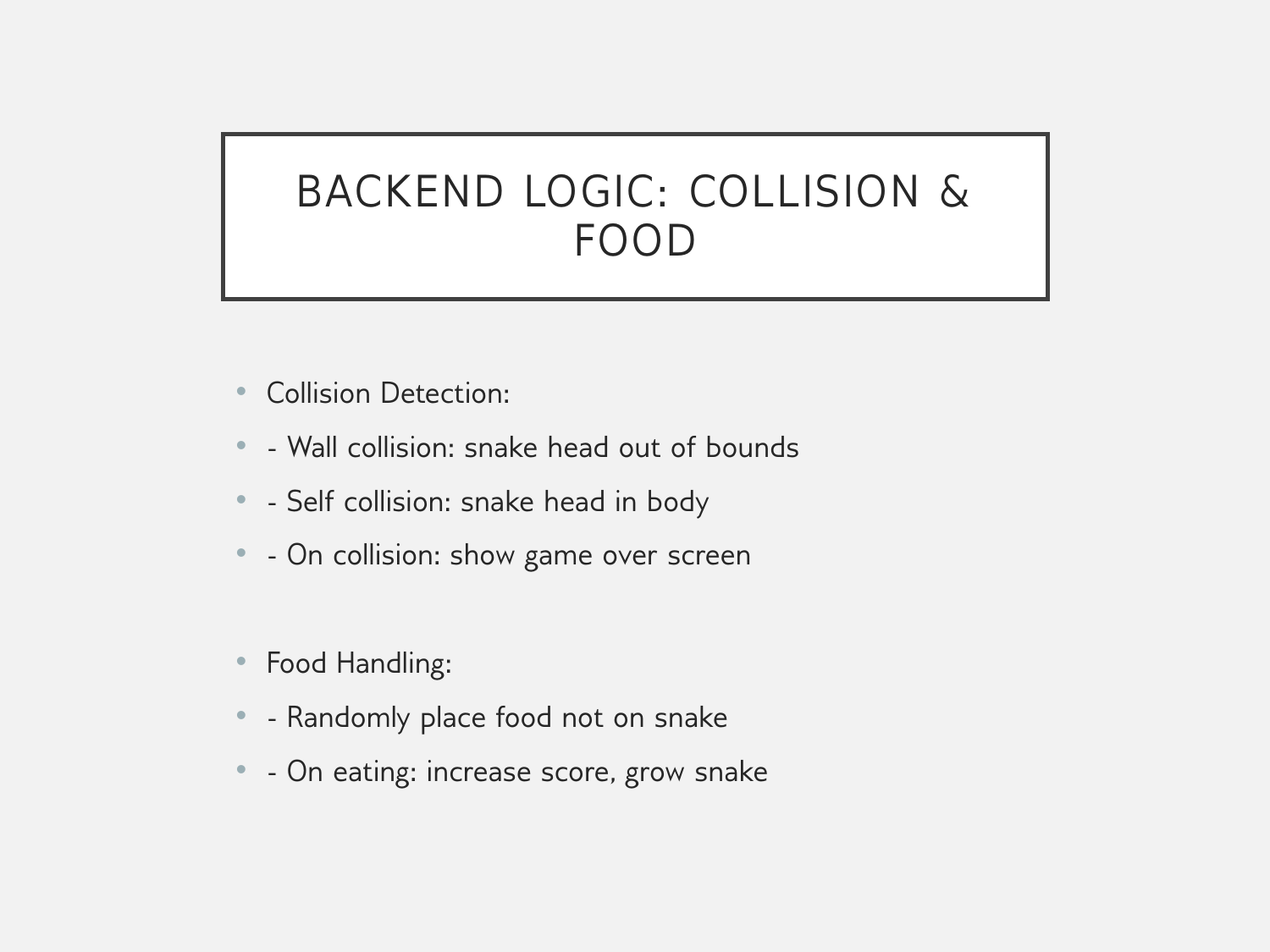

# Backend Logic: Collision & Food
Collision Detection:
- Wall collision: snake head out of bounds
- Self collision: snake head in body
- On collision: show game over screen

Food Handling:
- Randomly place food not on snake
- On eating: increase score, grow snake